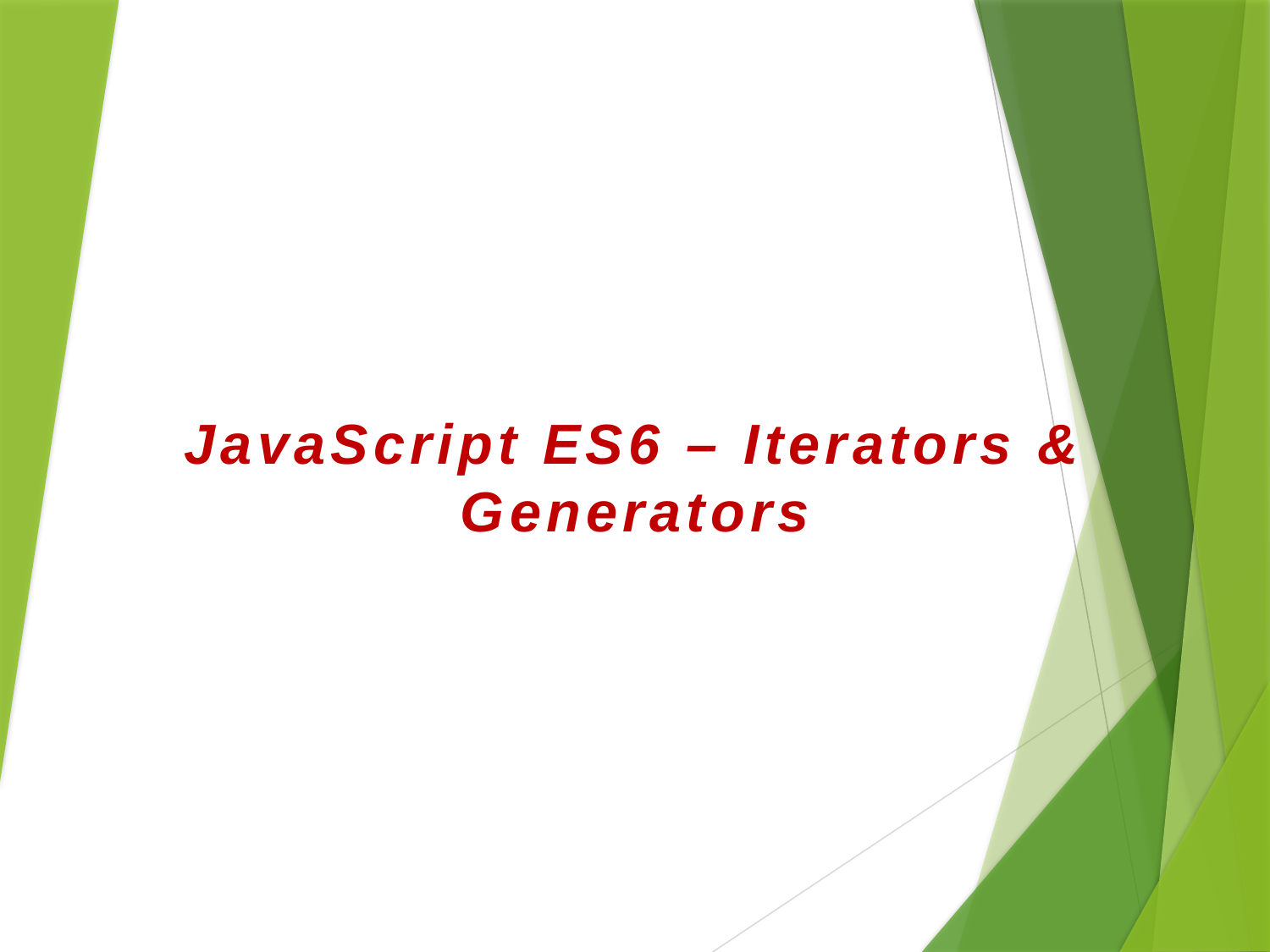

#
JavaScript ES6 – Iterators & Generators